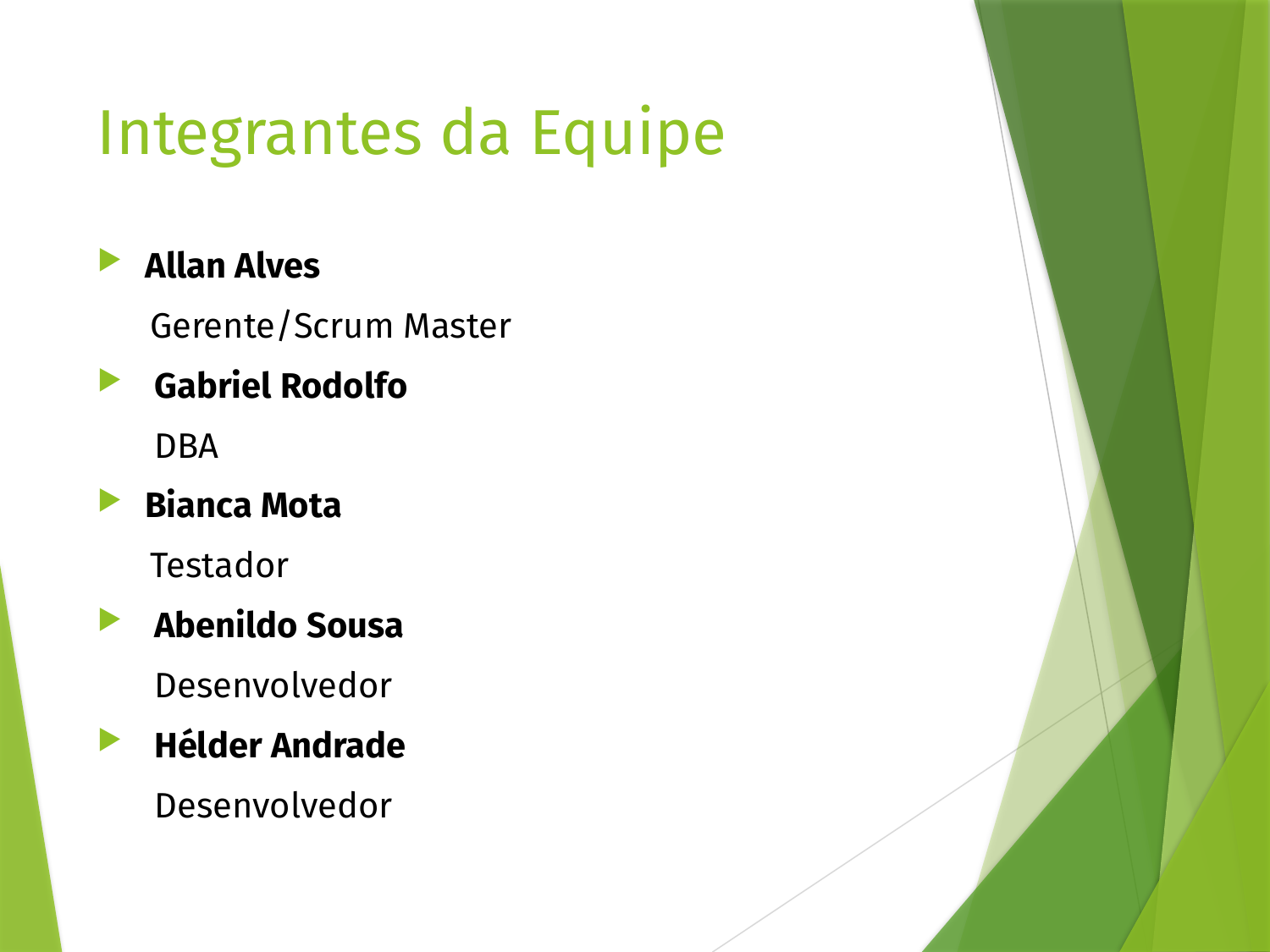

# Integrantes da Equipe
Allan Alves
    Gerente/Scrum Master
 Gabriel Rodolfo
DBA
Bianca Mota
    Testador
 Abenildo Sousa
Desenvolvedor
 Hélder Andrade
Desenvolvedor